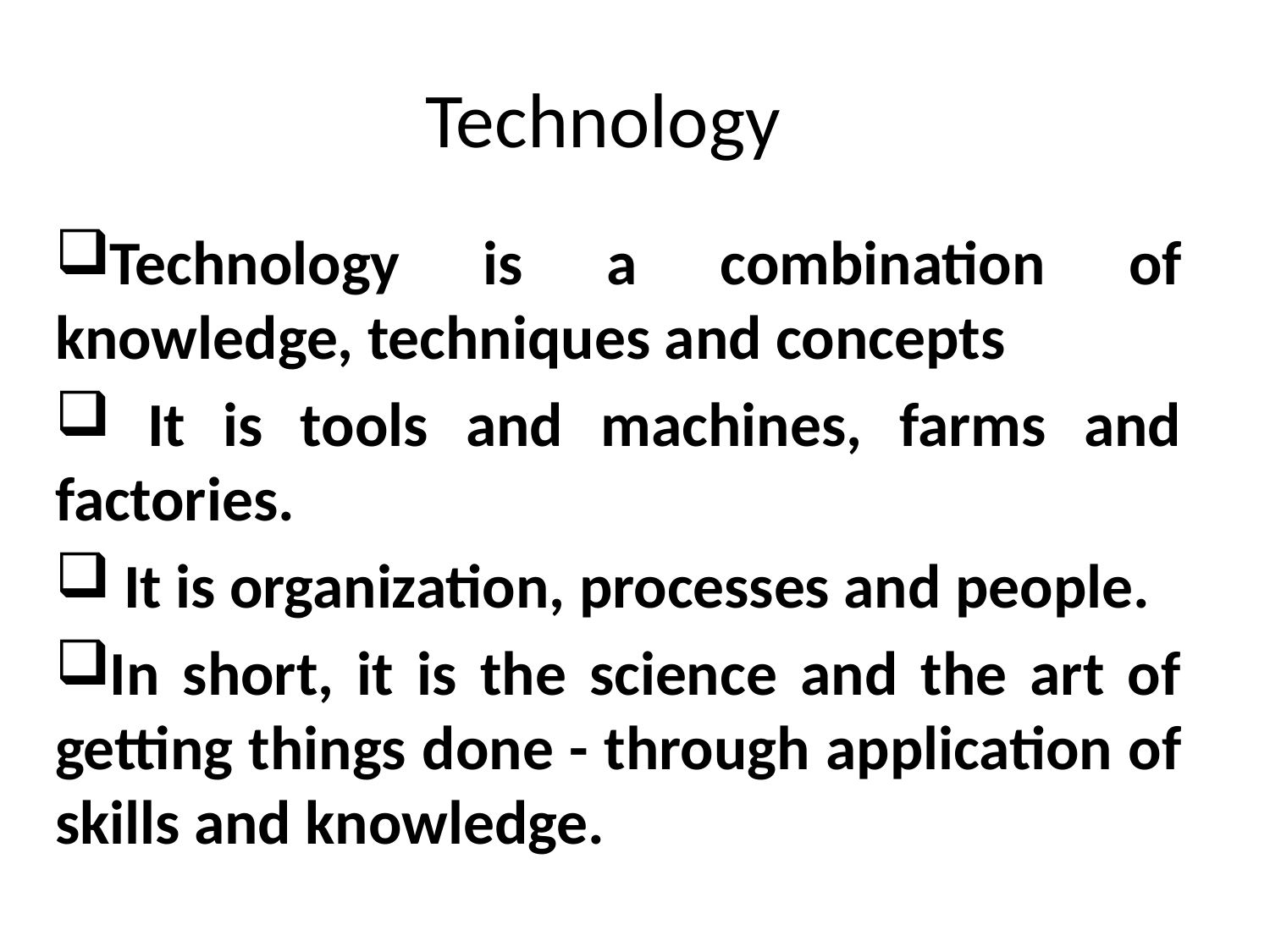

# Technology

Technology is a combination of knowledge, techniques and concepts
 It is tools and machines, farms and factories.
 It is organization, processes and people.
In short, it is the science and the art of getting things done - through application of skills and knowledge.